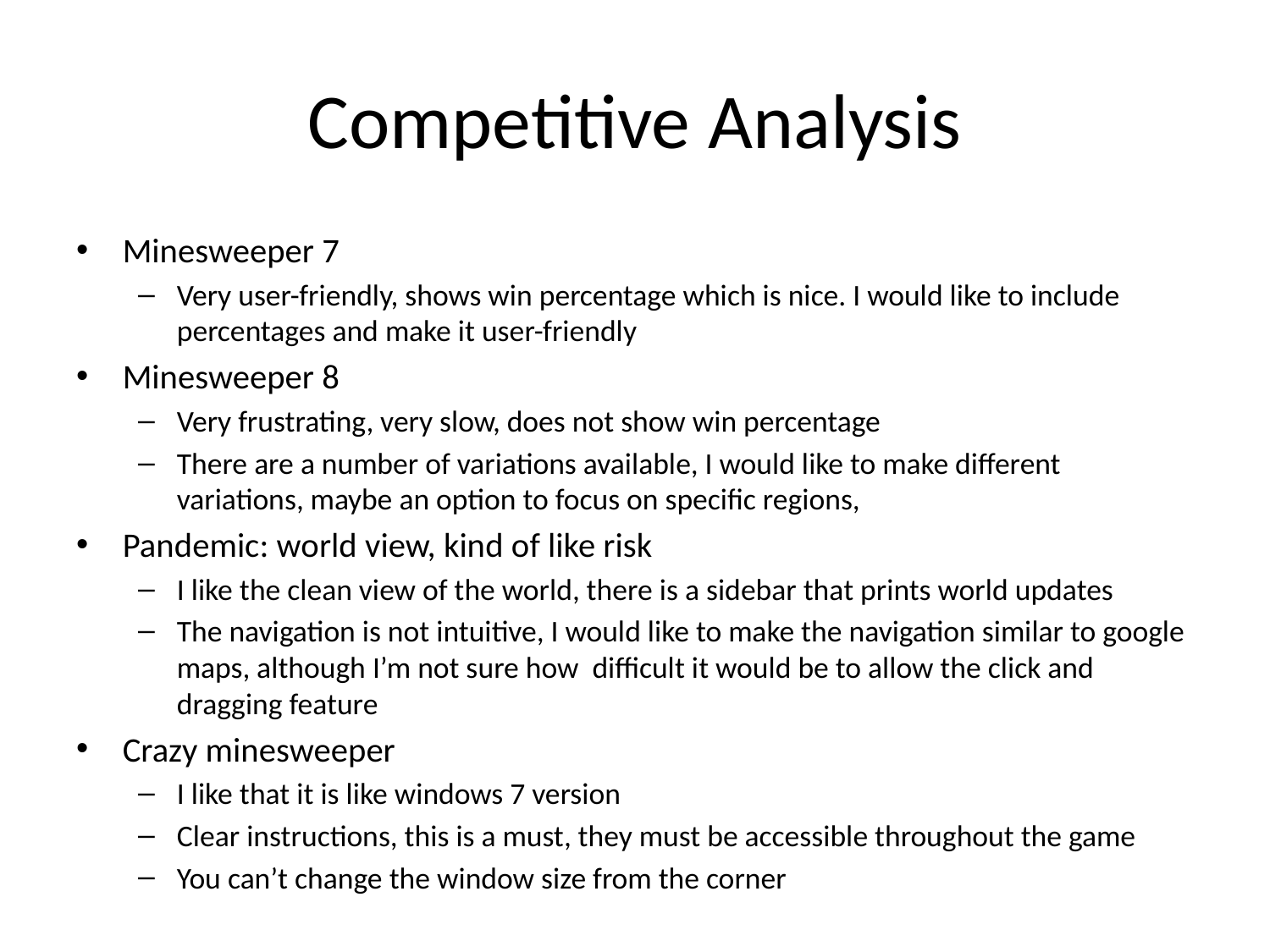

# Competitive Analysis
Minesweeper 7
Very user-friendly, shows win percentage which is nice. I would like to include percentages and make it user-friendly
Minesweeper 8
Very frustrating, very slow, does not show win percentage
There are a number of variations available, I would like to make different variations, maybe an option to focus on specific regions,
Pandemic: world view, kind of like risk
I like the clean view of the world, there is a sidebar that prints world updates
The navigation is not intuitive, I would like to make the navigation similar to google maps, although I’m not sure how  difficult it would be to allow the click and dragging feature
Crazy minesweeper
I like that it is like windows 7 version
Clear instructions, this is a must, they must be accessible throughout the game
You can’t change the window size from the corner